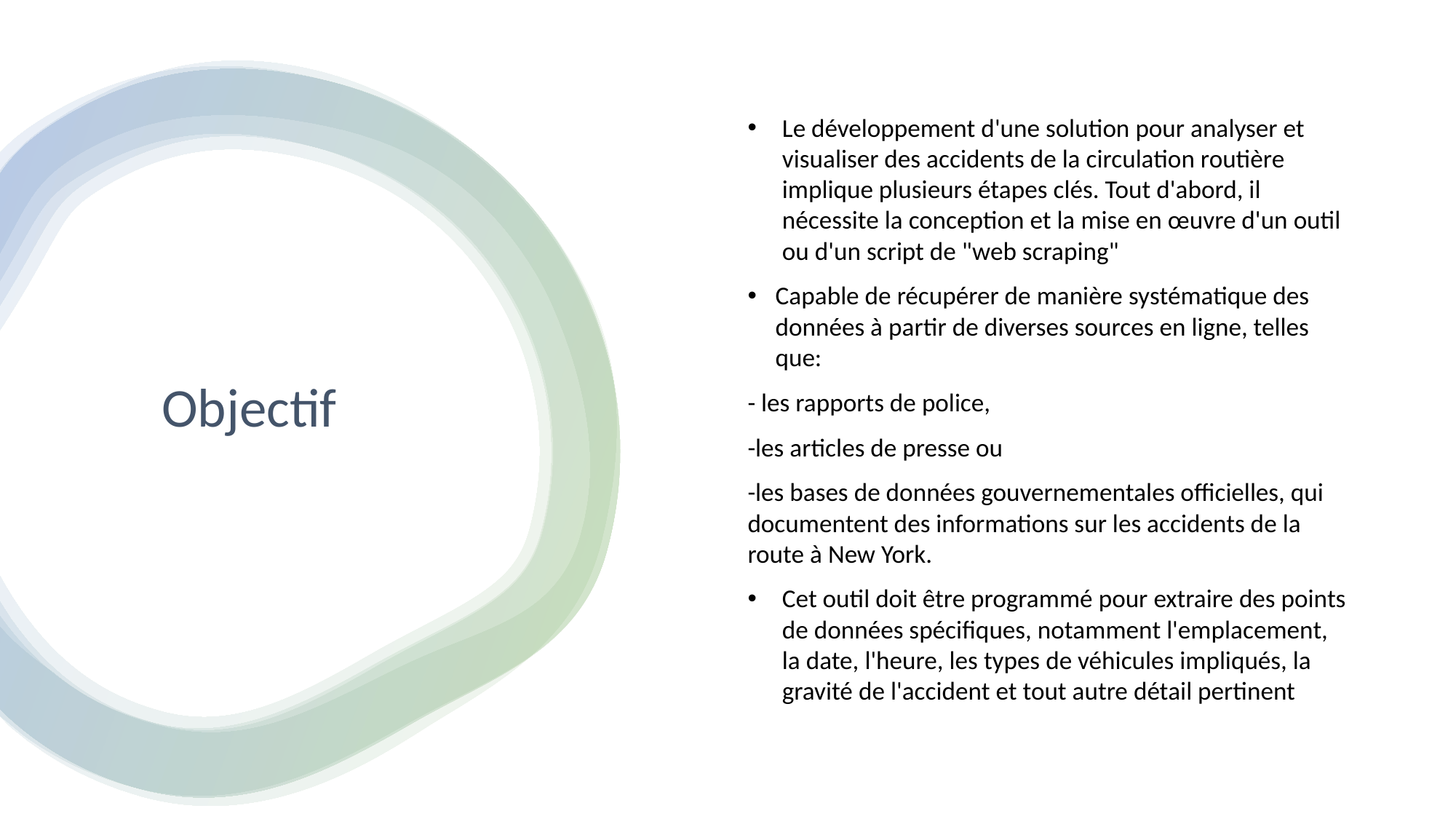

Le développement d'une solution pour analyser et visualiser des accidents de la circulation routière implique plusieurs étapes clés. Tout d'abord, il nécessite la conception et la mise en œuvre d'un outil ou d'un script de "web scraping"
Capable de récupérer de manière systématique des données à partir de diverses sources en ligne, telles que:
- les rapports de police,
-les articles de presse ou
-les bases de données gouvernementales officielles, qui documentent des informations sur les accidents de la route à New York.
Cet outil doit être programmé pour extraire des points de données spécifiques, notamment l'emplacement, la date, l'heure, les types de véhicules impliqués, la gravité de l'accident et tout autre détail pertinent
# Objectif